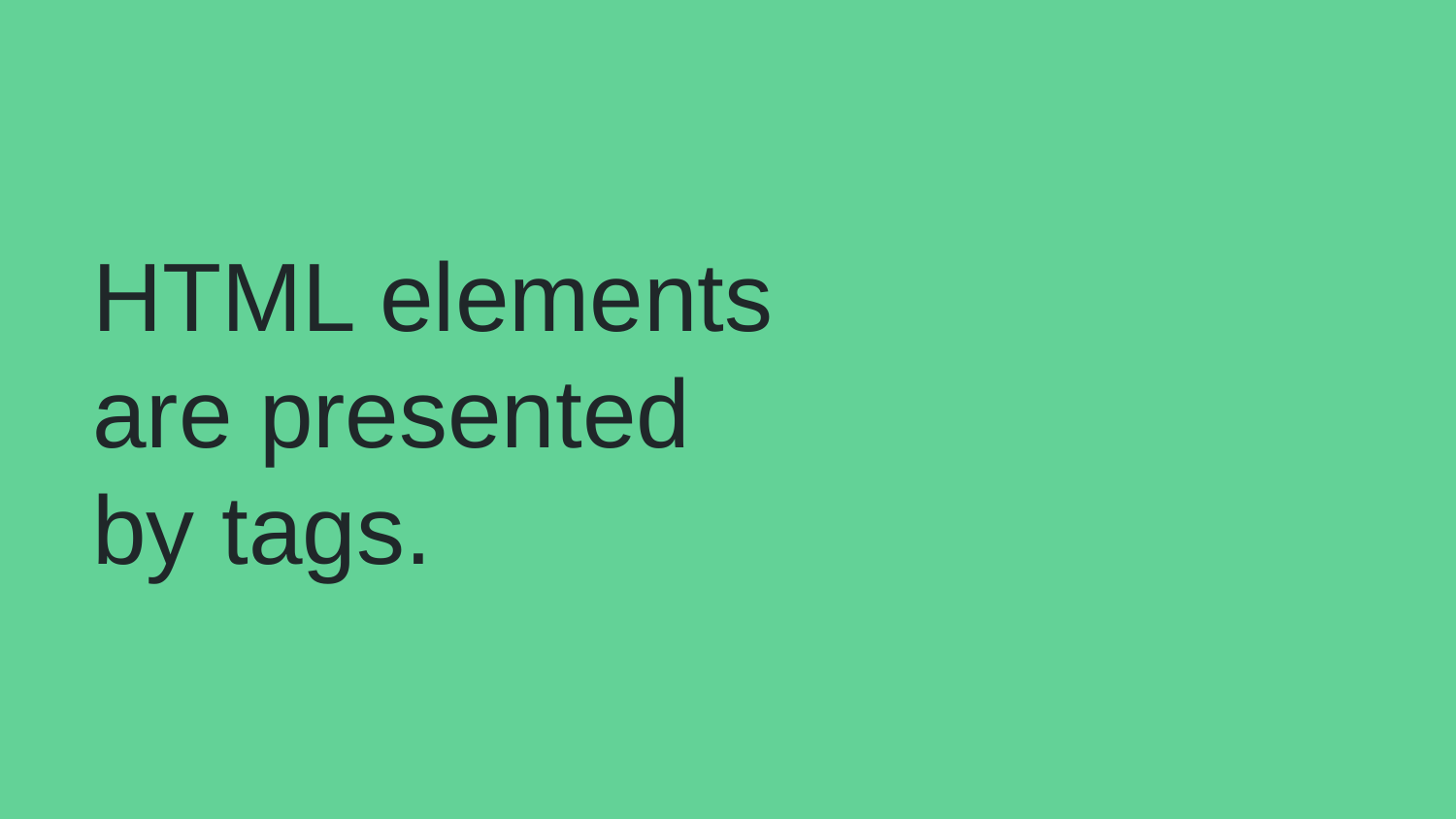

# HTML elements
are presented
by tags.